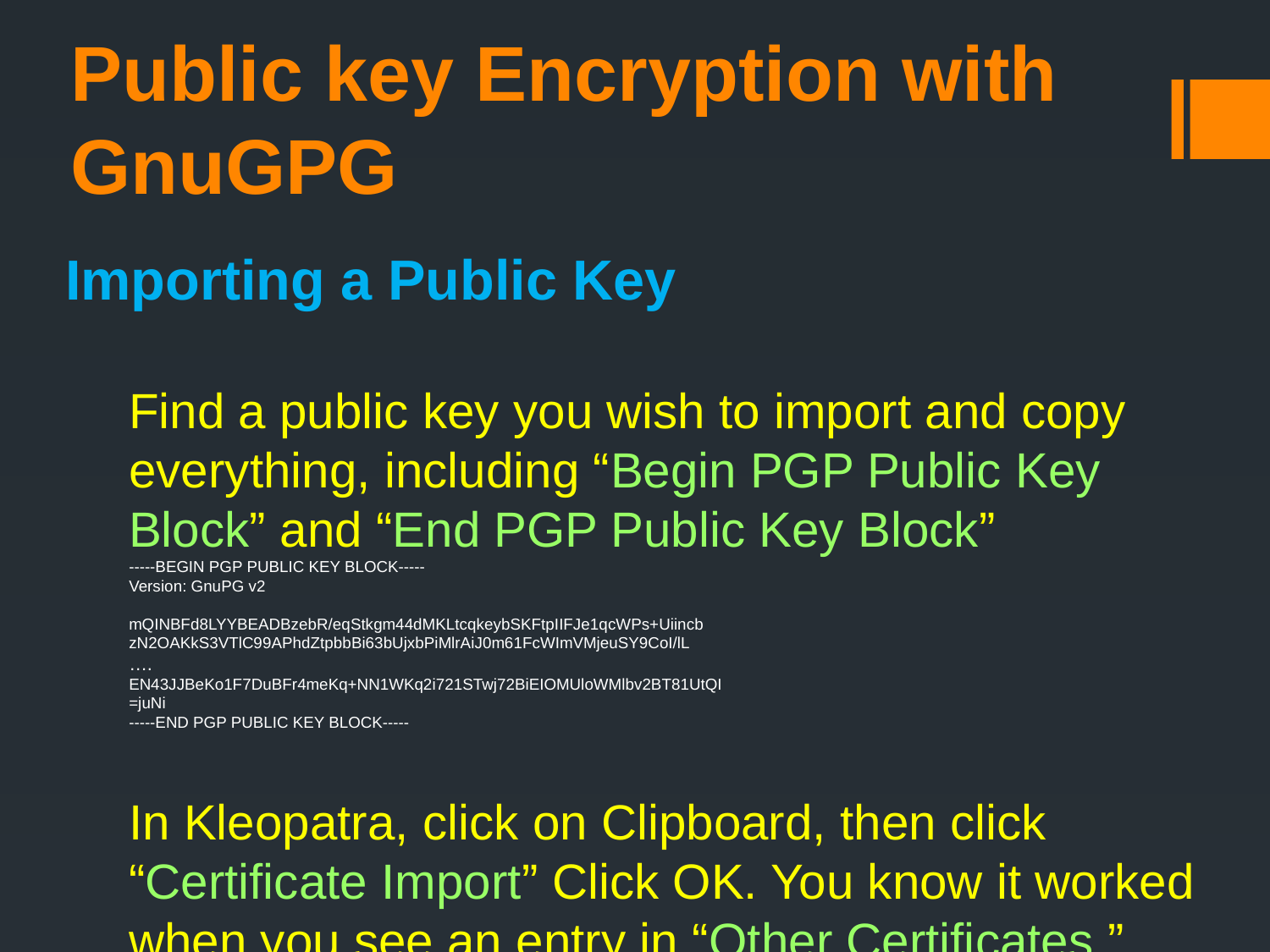

Public key Encryption with GnuGPG
Importing a Public Key

Find a public key you wish to import and copy everything, including “Begin PGP Public Key Block” and “End PGP Public Key Block”
-----BEGIN PGP PUBLIC KEY BLOCK-----
Version: GnuPG v2

mQINBFd8LYYBEADBzebR/eqStkgm44dMKLtcqkeybSKFtpIIFJe1qcWPs+Uiincb
zN2OAKkS3VTlC99APhdZtpbbBi63bUjxbPiMlrAiJ0m61FcWImVMjeuSY9CoI/lL
….
EN43JJBeKo1F7DuBFr4meKq+NN1WKq2i721STwj72BiEIOMUloWMlbv2BT81UtQI
=juNi
-----END PGP PUBLIC KEY BLOCK-----

In Kleopatra, click on Clipboard, then click “Certificate Import” Click OK. You know it worked when you see an entry in “Other Certificates.”